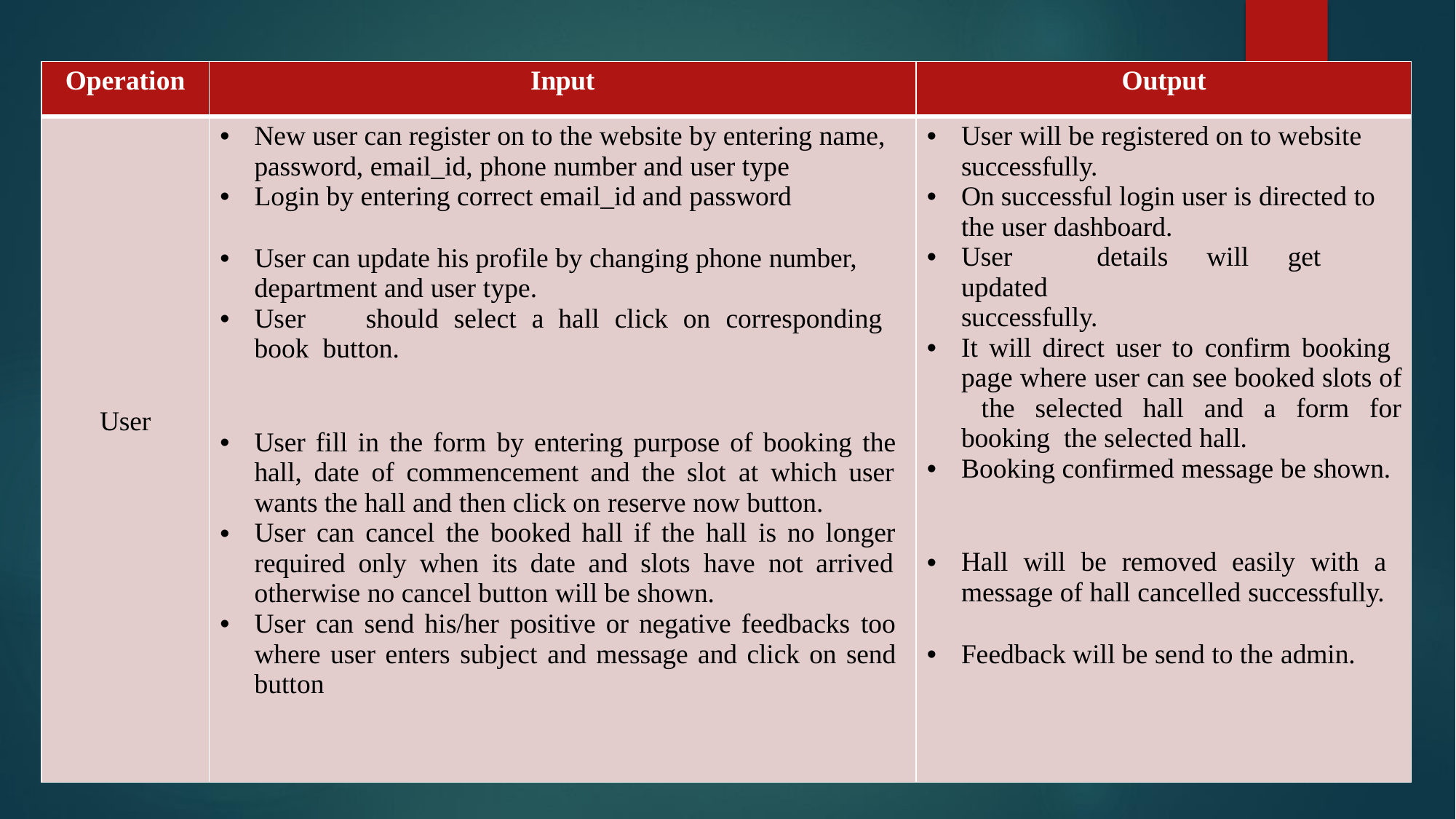

| Operation | Input | Output |
| --- | --- | --- |
| User | New user can register on to the website by entering name, password, email\_id, phone number and user type Login by entering correct email\_id and password User can update his profile by changing phone number, department and user type. User should select a hall click on corresponding book button. User fill in the form by entering purpose of booking the hall, date of commencement and the slot at which user wants the hall and then click on reserve now button. User can cancel the booked hall if the hall is no longer required only when its date and slots have not arrived otherwise no cancel button will be shown. User can send his/her positive or negative feedbacks too where user enters subject and message and click on send button | User will be registered on to website successfully. On successful login user is directed to the user dashboard. User details will get updated successfully. It will direct user to confirm booking page where user can see booked slots of the selected hall and a form for booking the selected hall. Booking confirmed message be shown. Hall will be removed easily with a message of hall cancelled successfully. Feedback will be send to the admin. |